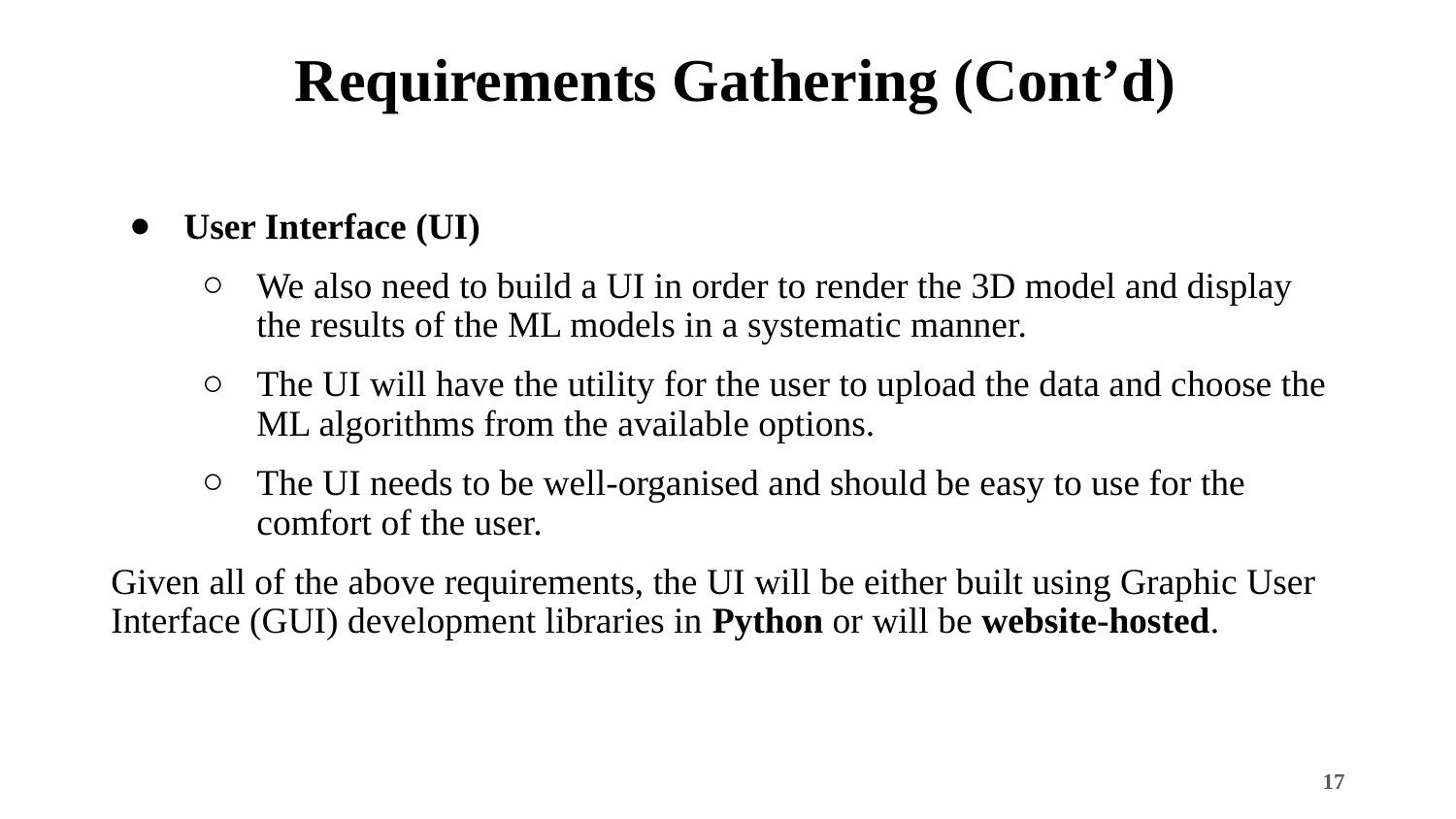

# Requirements Gathering (Cont’d)
User Interface (UI)
We also need to build a UI in order to render the 3D model and display the results of the ML models in a systematic manner.
The UI will have the utility for the user to upload the data and choose the ML algorithms from the available options.
The UI needs to be well-organised and should be easy to use for the comfort of the user.
Given all of the above requirements, the UI will be either built using Graphic User Interface (GUI) development libraries in Python or will be website-hosted.
17